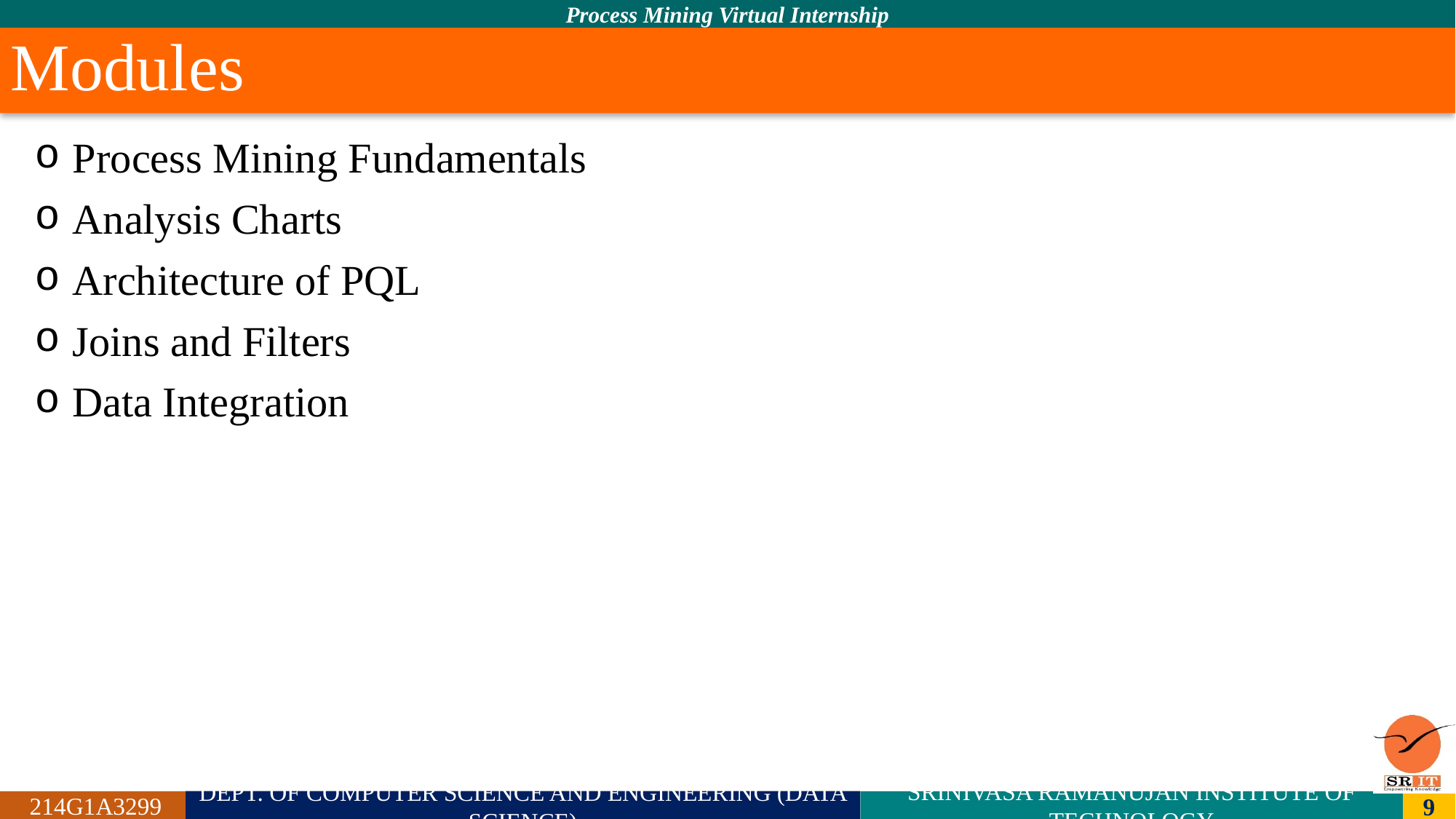

# Modules
 Process Mining Fundamentals
 Analysis Charts
 Architecture of PQL
 Joins and Filters
 Data Integration